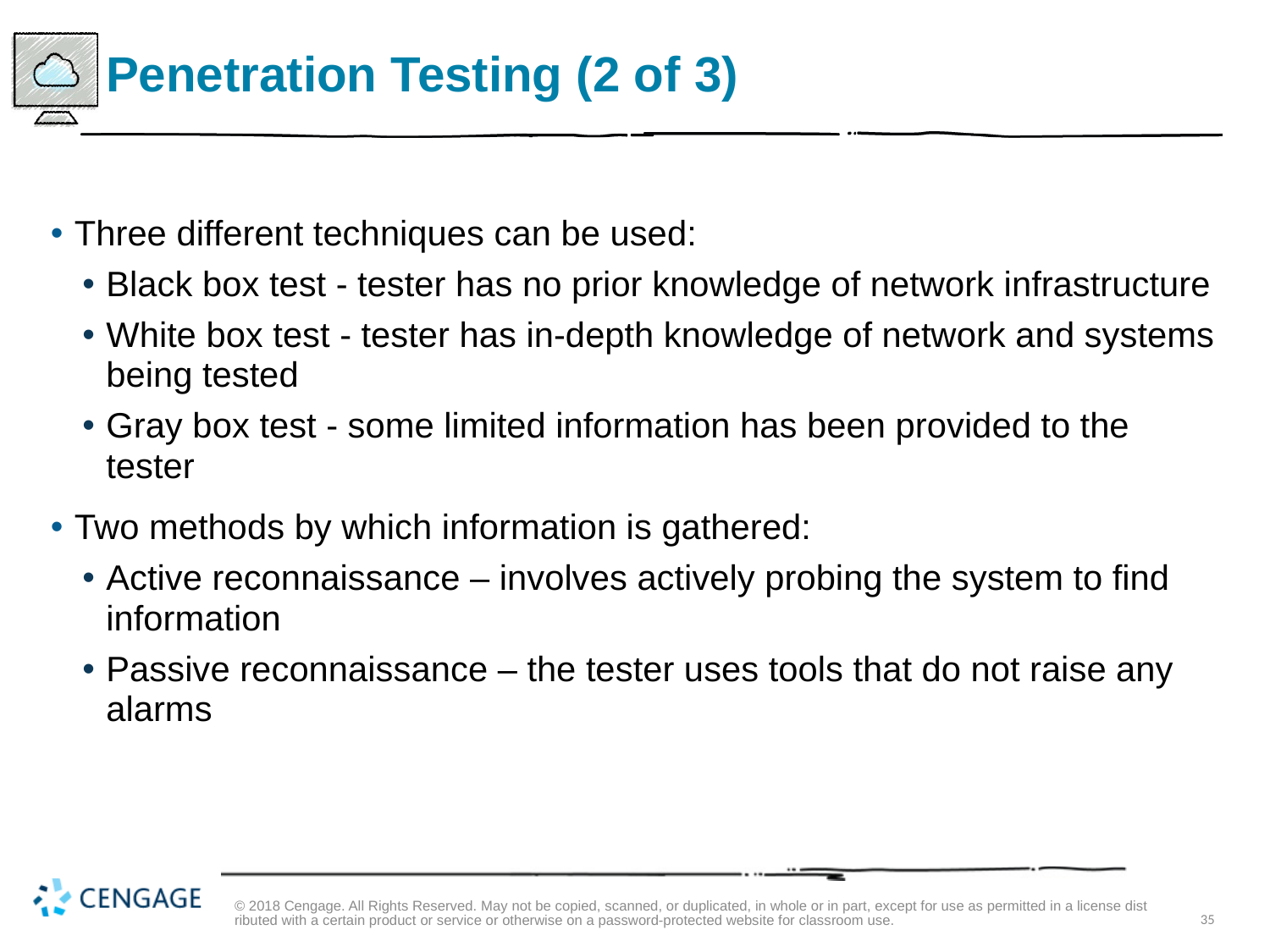

# Penetration Testing (2 of 3)
Three different techniques can be used:
Black box test - tester has no prior knowledge of network infrastructure
White box test - tester has in-depth knowledge of network and systems being tested
Gray box test - some limited information has been provided to the tester
Two methods by which information is gathered:
Active reconnaissance – involves actively probing the system to find information
Passive reconnaissance – the tester uses tools that do not raise any alarms
© 2018 Cengage. All Rights Reserved. May not be copied, scanned, or duplicated, in whole or in part, except for use as permitted in a license distributed with a certain product or service or otherwise on a password-protected website for classroom use.